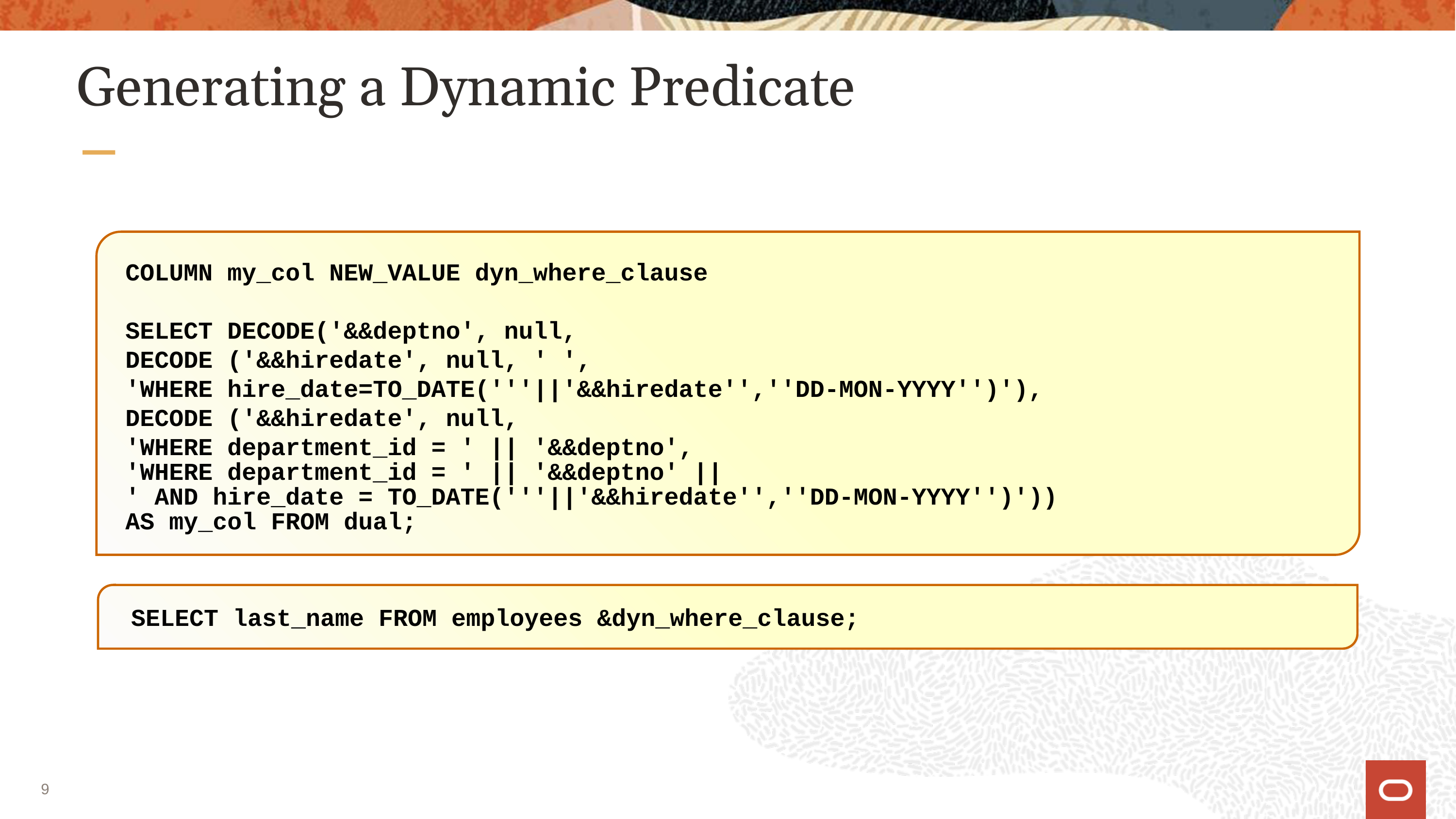

# Generating a Dynamic Predicate

SELECT last_name FROM employees &dyn_where_clause;
COLUMN my_col NEW_VALUE dyn_where_clause

SELECT DECODE('&&deptno', null,
DECODE ('&&hiredate', null, ' ',
'WHERE hire_date=TO_DATE('''||'&&hiredate'',''DD-MON-YYYY'')'),
DECODE ('&&hiredate', null,
'WHERE department_id = ' || '&&deptno',
'WHERE department_id = ' || '&&deptno' ||
' AND hire_date = TO_DATE('''||'&&hiredate'',''DD-MON-YYYY'')'))
AS my_col FROM dual;